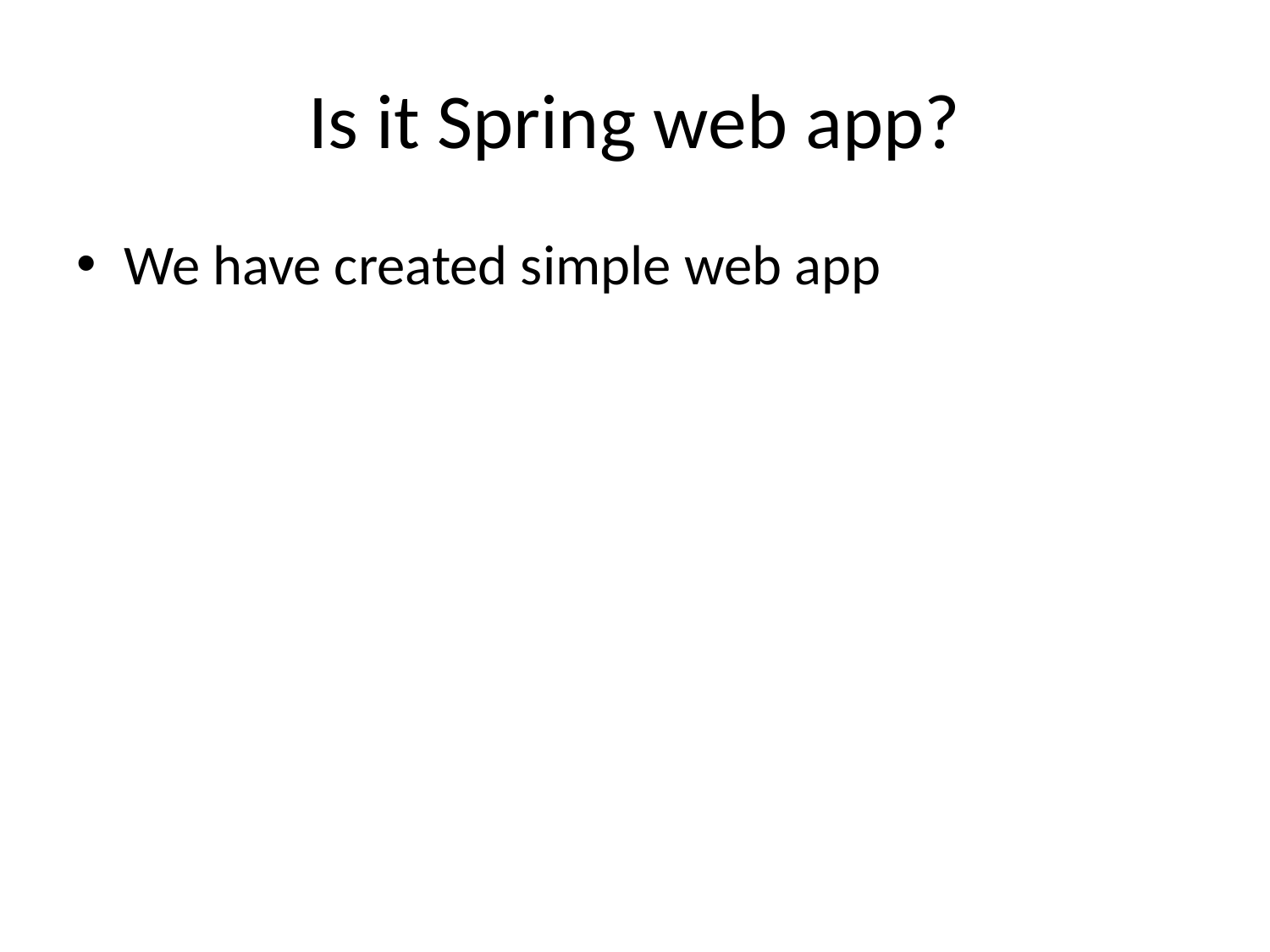

# Is it Spring web app?
We have created simple web app